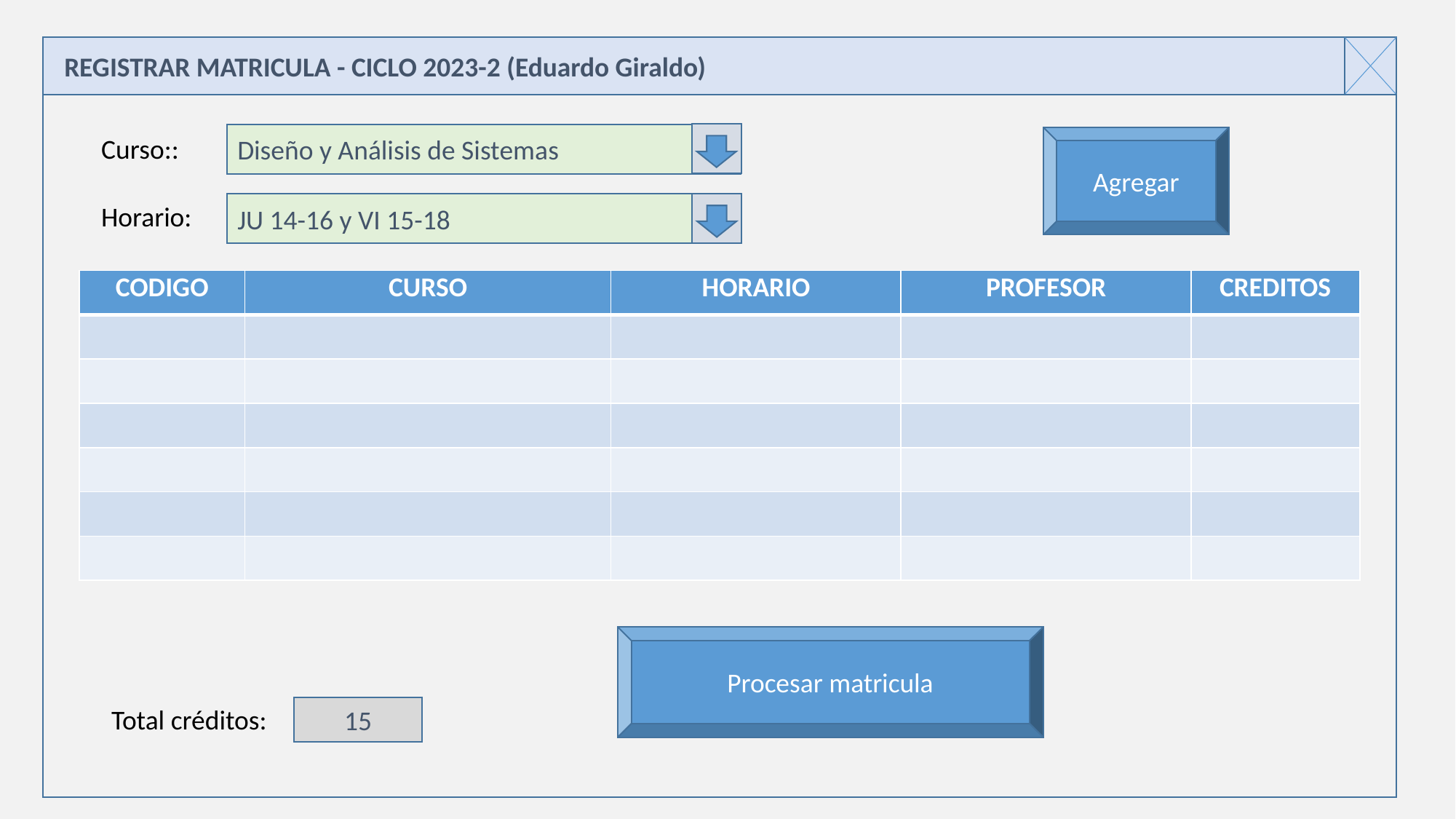

REGISTRAR MATRICULA - CICLO 2023-2 (Eduardo Giraldo)

Diseño y Análisis de Sistemas
Curso::
Agregar
Horario:
JU 14-16 y VI 15-18

| CODIGO | CURSO | HORARIO | PROFESOR | CREDITOS |
| --- | --- | --- | --- | --- |
|  |  |  |  |  |
|  |  |  |  |  |
|  |  |  |  |  |
|  |  |  |  |  |
|  |  |  |  |  |
|  |  |  |  |  |
Procesar matricula
Total créditos:
15